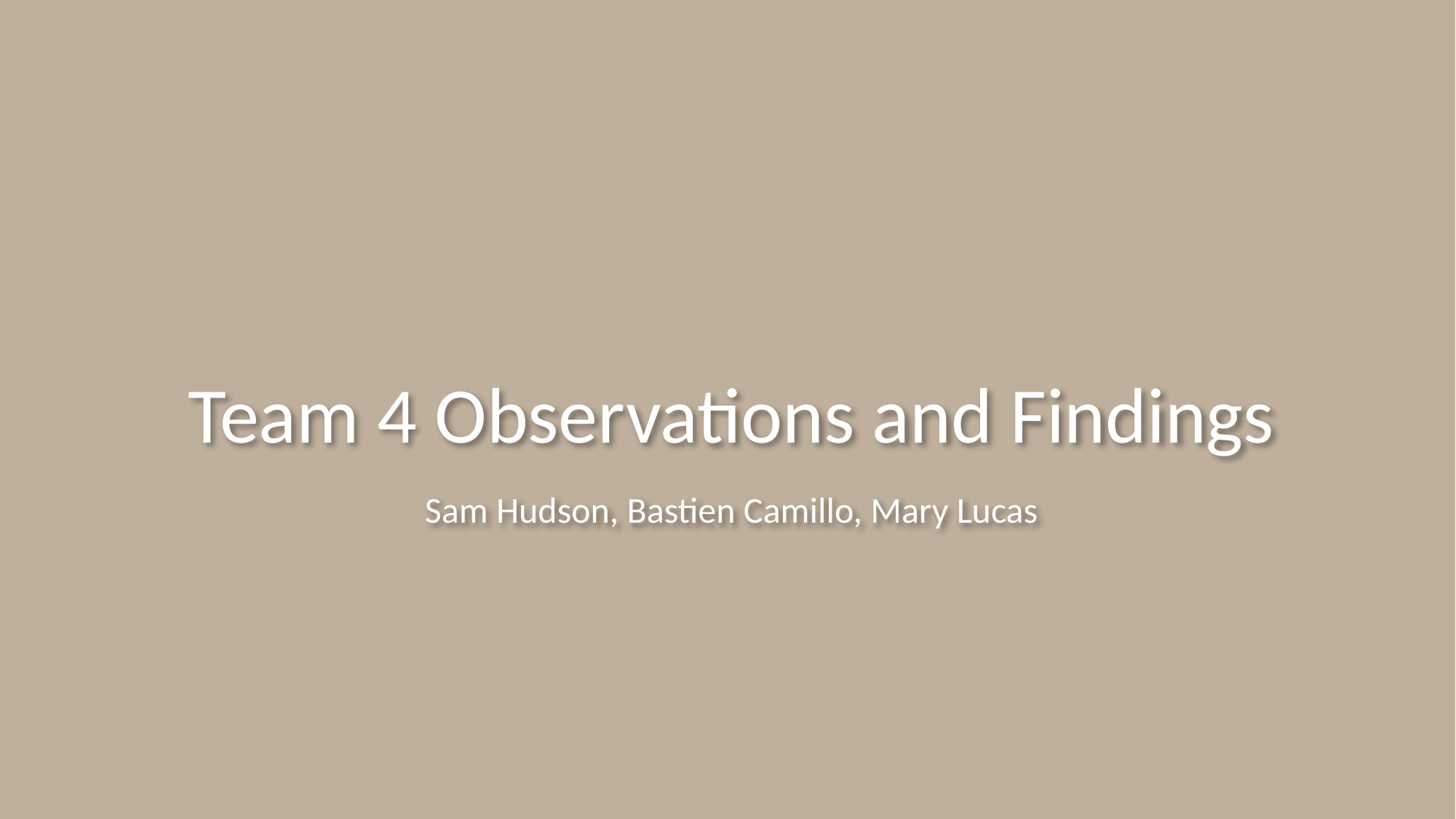

# Team 4 Observations and Findings
Sam Hudson, Bastien Camillo, Mary Lucas